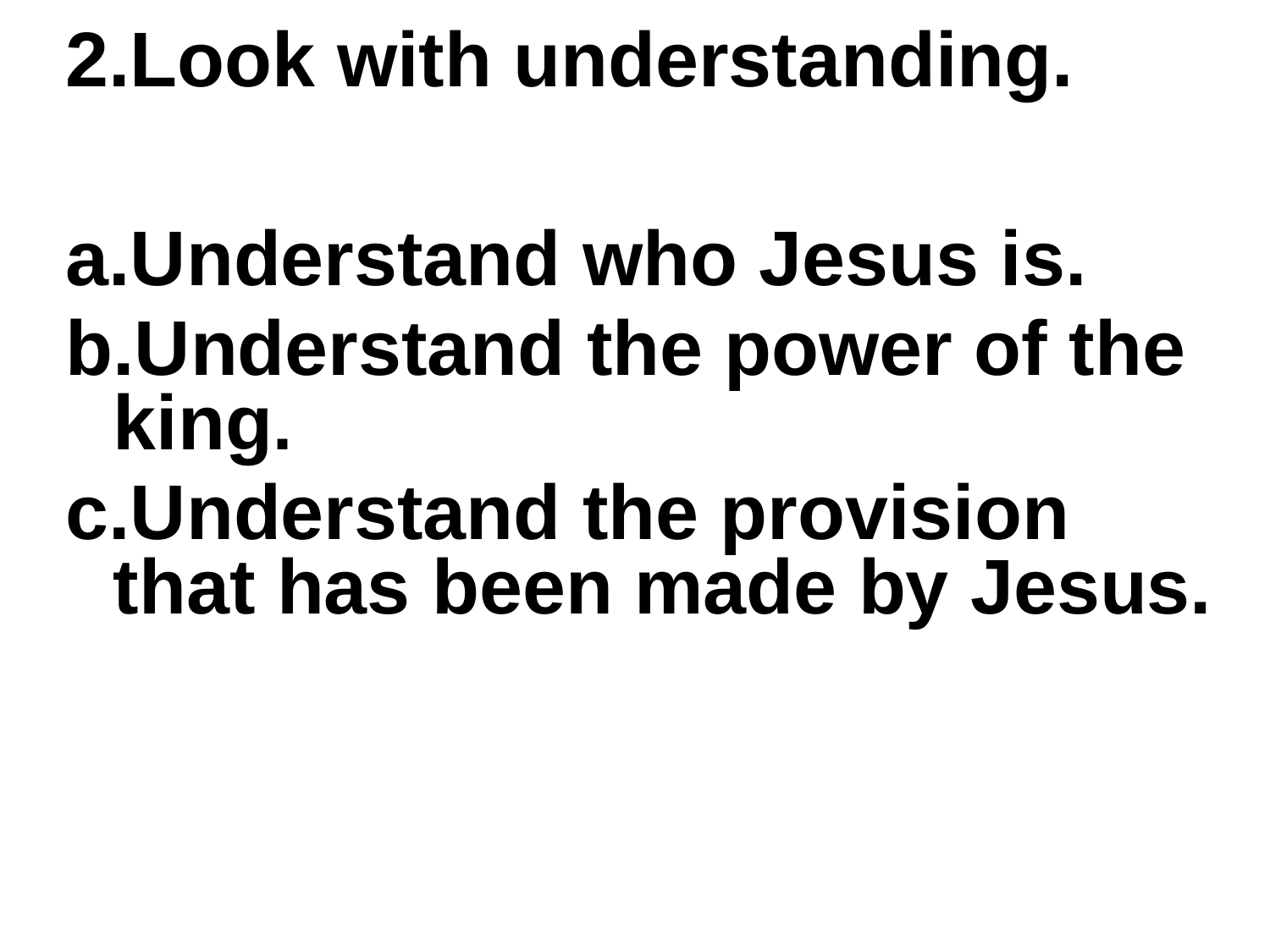

Look with understanding.

Understand who Jesus is.
Understand the power of the king.
Understand the provision that has been made by Jesus.